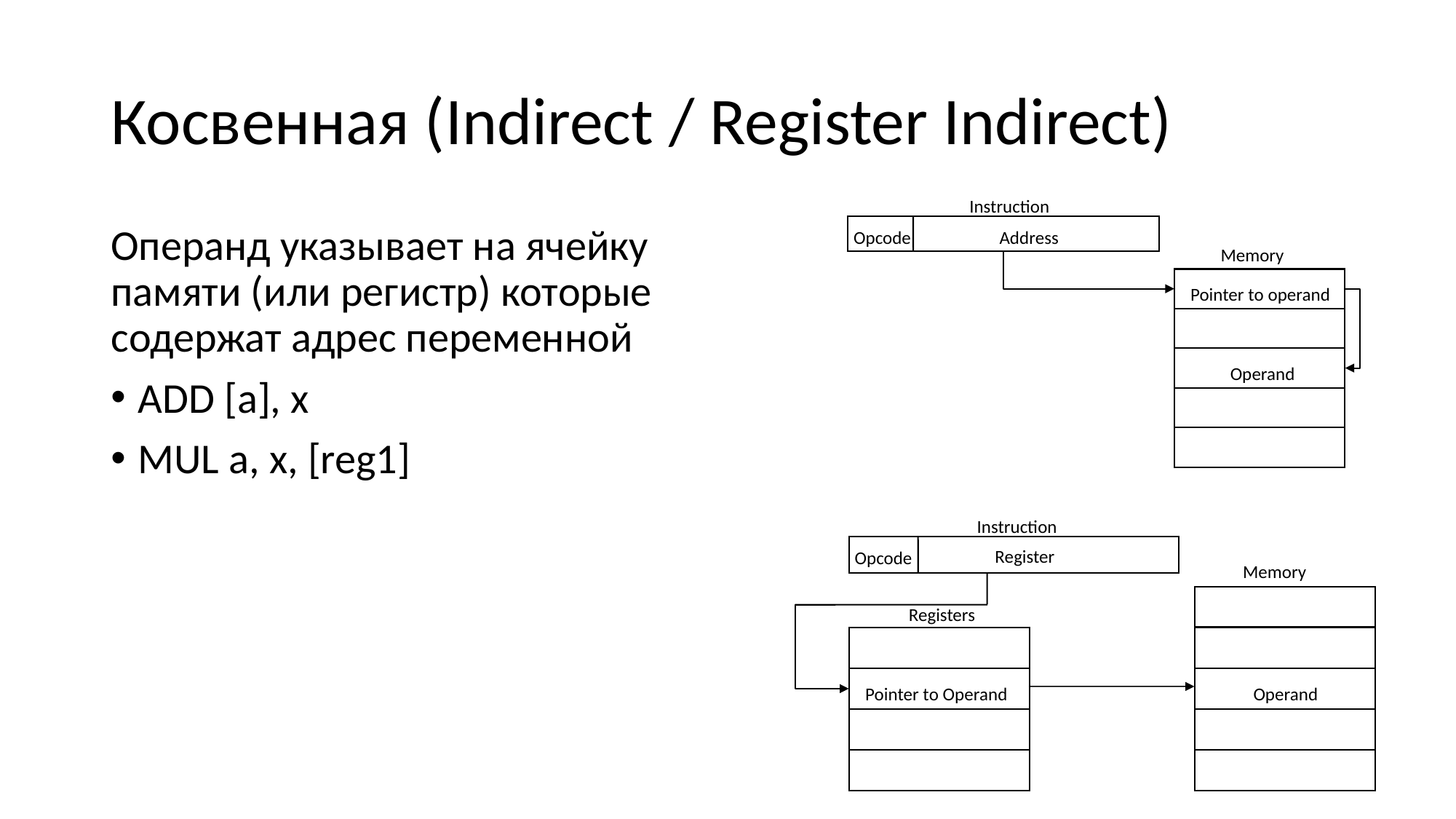

# Косвенная (Indirect / Register Indirect)
Instruction

Opcode
Address
Memory

Pointer to operand

Operand

Операнд указывает на ячейку памяти (или регистр) которые содержат адрес переменной
ADD [a], x
MUL a, x, [reg1]

Instruction

Register
Opcode
Memory

Registers

Operand
Pointer to Operand